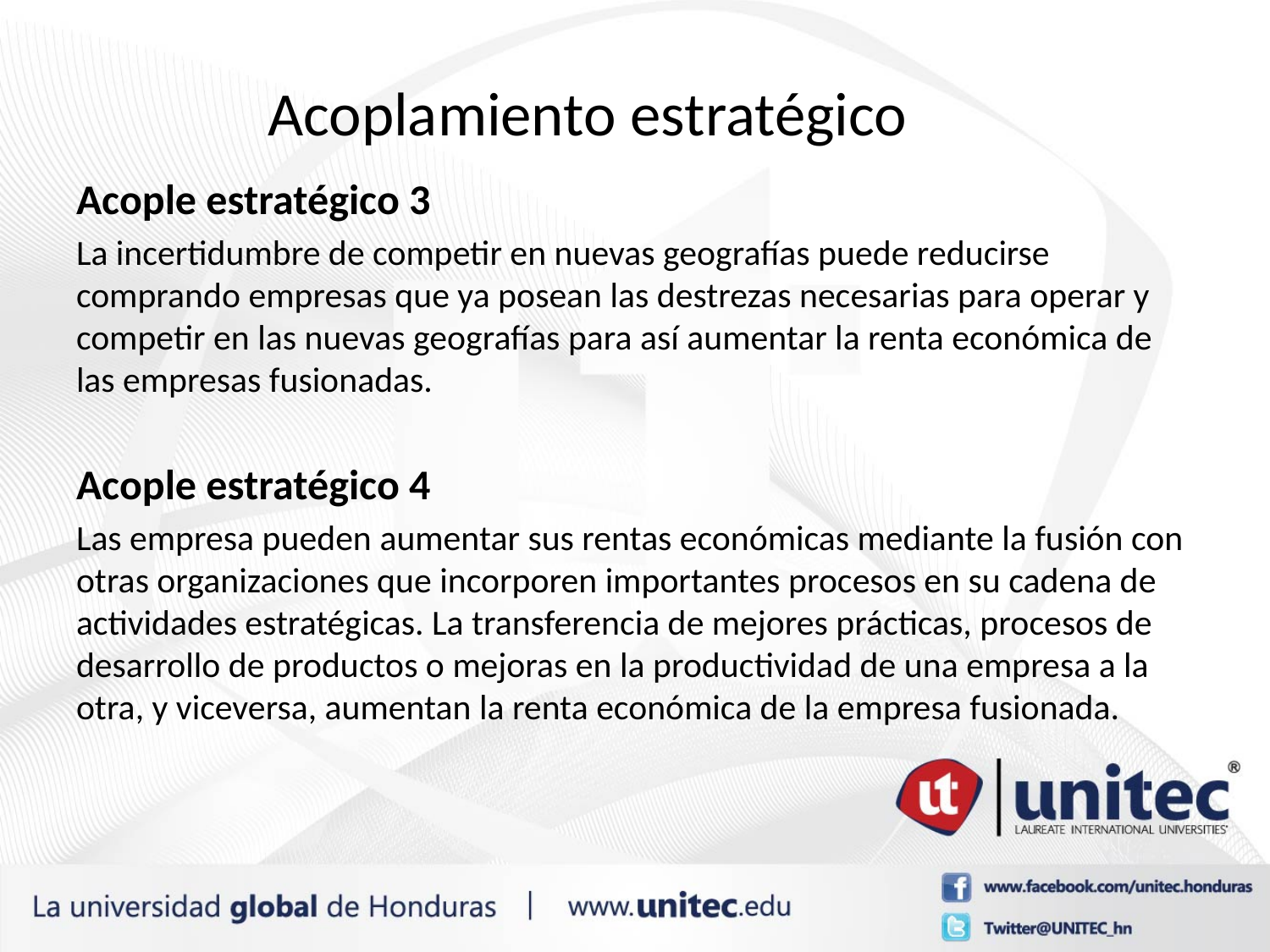

# Acoplamiento estratégico
Acople estratégico 3
La incertidumbre de competir en nuevas geografías puede reducirse comprando empresas que ya posean las destrezas necesarias para operar y competir en las nuevas geografías para así aumentar la renta económica de las empresas fusionadas.

Acople estratégico 4
Las empresa pueden aumentar sus rentas económicas mediante la fusión con otras organizaciones que incorporen importantes procesos en su cadena de actividades estratégicas. La transferencia de mejores prácticas, procesos de desarrollo de productos o mejoras en la productividad de una empresa a la otra, y viceversa, aumentan la renta económica de la empresa fusionada.